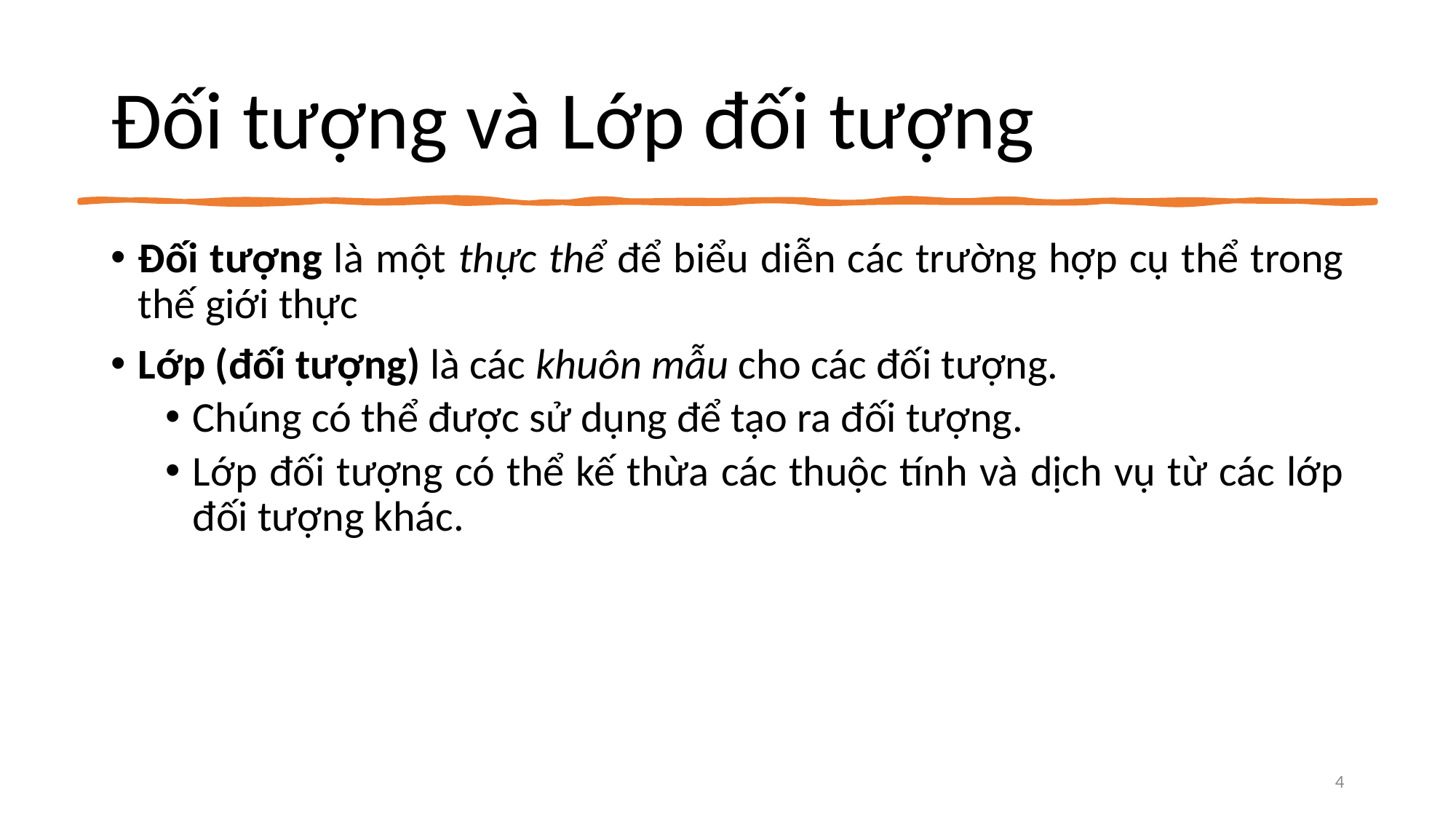

# Đối tượng và Lớp đối tượng

Đối tượng là một thực thể để biểu diễn các trường hợp cụ thể trong thế giới thực
Lớp (đối tượng) là các khuôn mẫu cho các đối tượng.
Chúng có thể được sử dụng để tạo ra đối tượng.
Lớp đối tượng có thể kế thừa các thuộc tính và dịch vụ từ các lớp đối tượng khác.
4